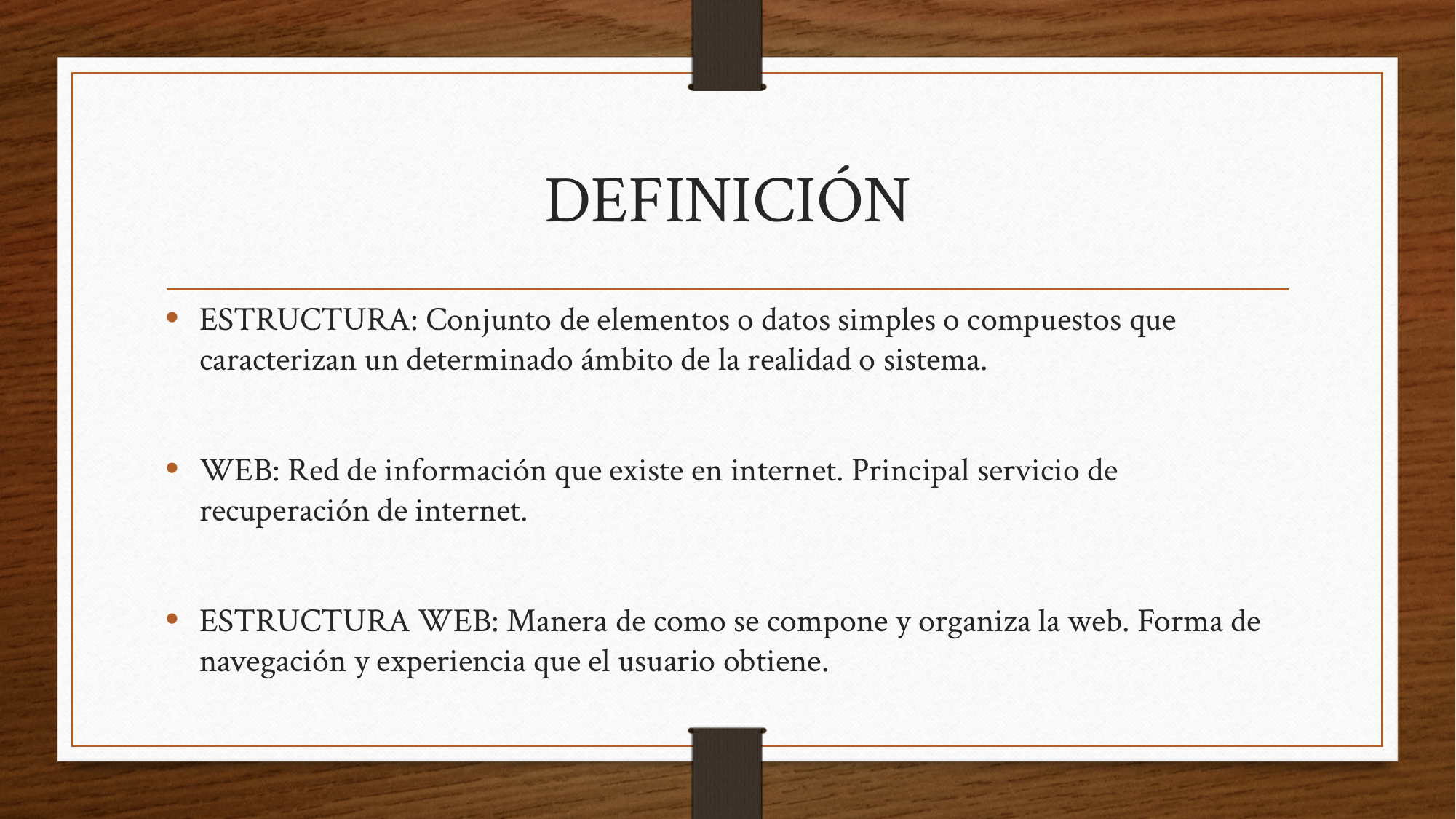

# DEFINICIÓN
ESTRUCTURA: Conjunto de elementos o datos simples o compuestos que caracterizan un determinado ámbito de la realidad o sistema.

WEB: Red de información que existe en internet. Principal servicio de recuperación de internet.

ESTRUCTURA WEB: Manera de como se compone y organiza la web. Forma de navegación y experiencia que el usuario obtiene.